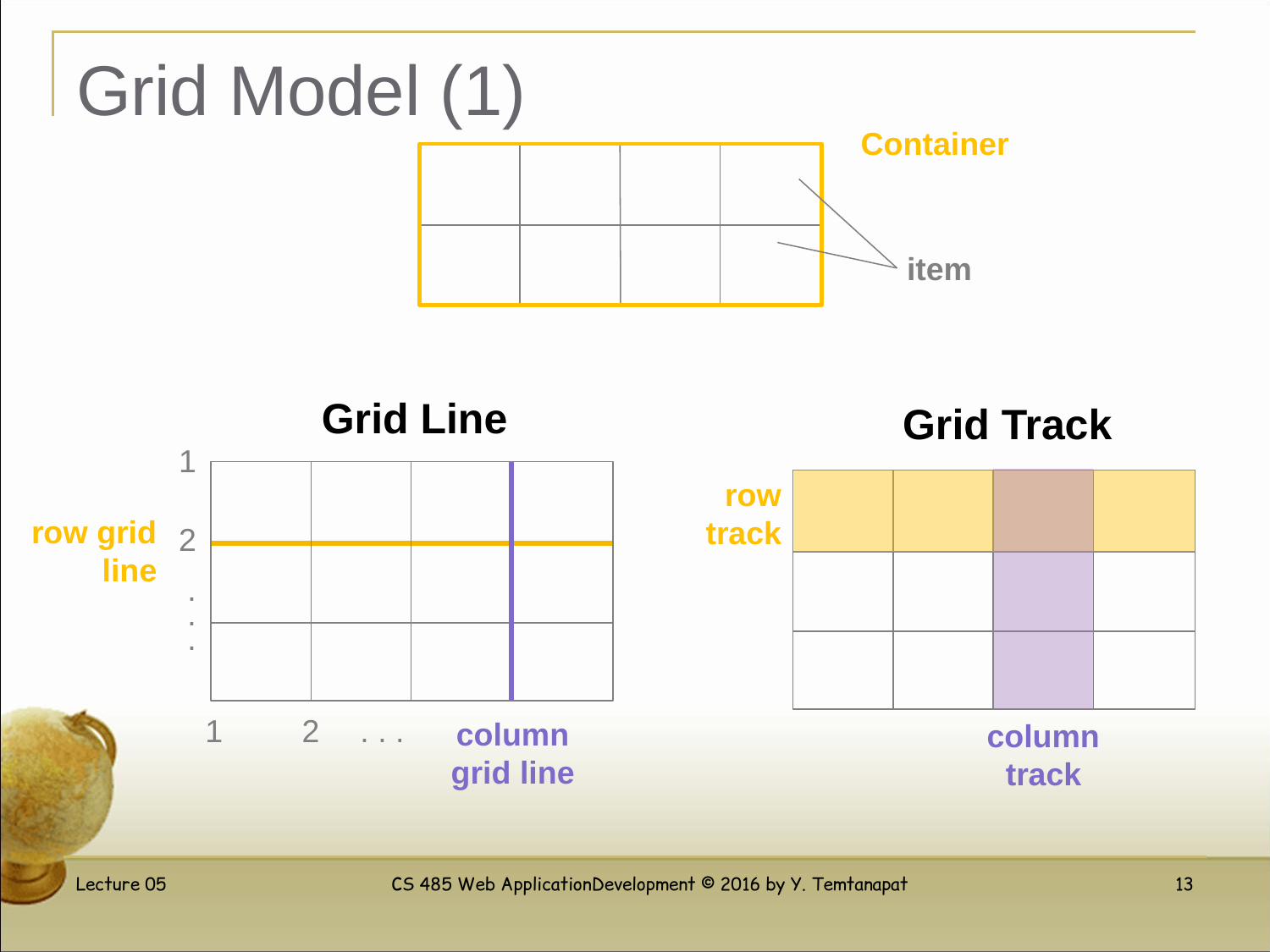

# Grid Model (1)
Container

item
Grid Line
1

row grid line
2
.
.
.
1
2
. . .
column grid line
Grid Track
row track

column track
Lecture 05
CS 485 Web ApplicationDevelopment © 2016 by Y. Temtanapat
 13